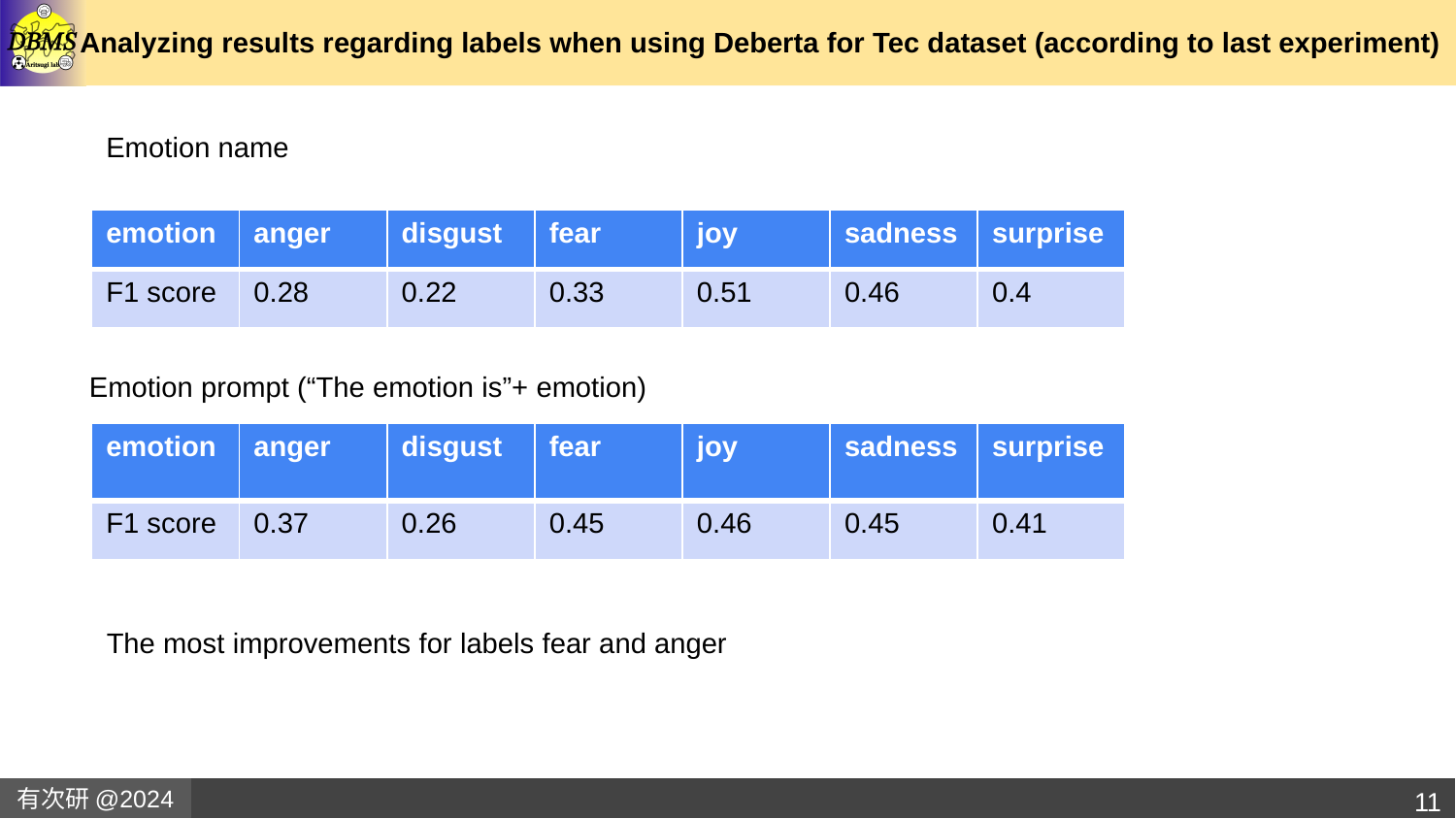

Analyzing results regarding labels when using Deberta for Tec dataset (according to last experiment)
Emotion name
| emotion | anger | disgust | fear | joy | sadness | surprise |
| --- | --- | --- | --- | --- | --- | --- |
| F1 score | 0.28 | 0.22 | 0.33 | 0.51 | 0.46 | 0.4 |
Emotion prompt (“The emotion is”+ emotion)

| emotion | anger | disgust | fear | joy | sadness | surprise |
| --- | --- | --- | --- | --- | --- | --- |
| F1 score | 0.37 | 0.26 | 0.45 | 0.46 | 0.45 | 0.41 |
The most improvements for labels fear and anger
11